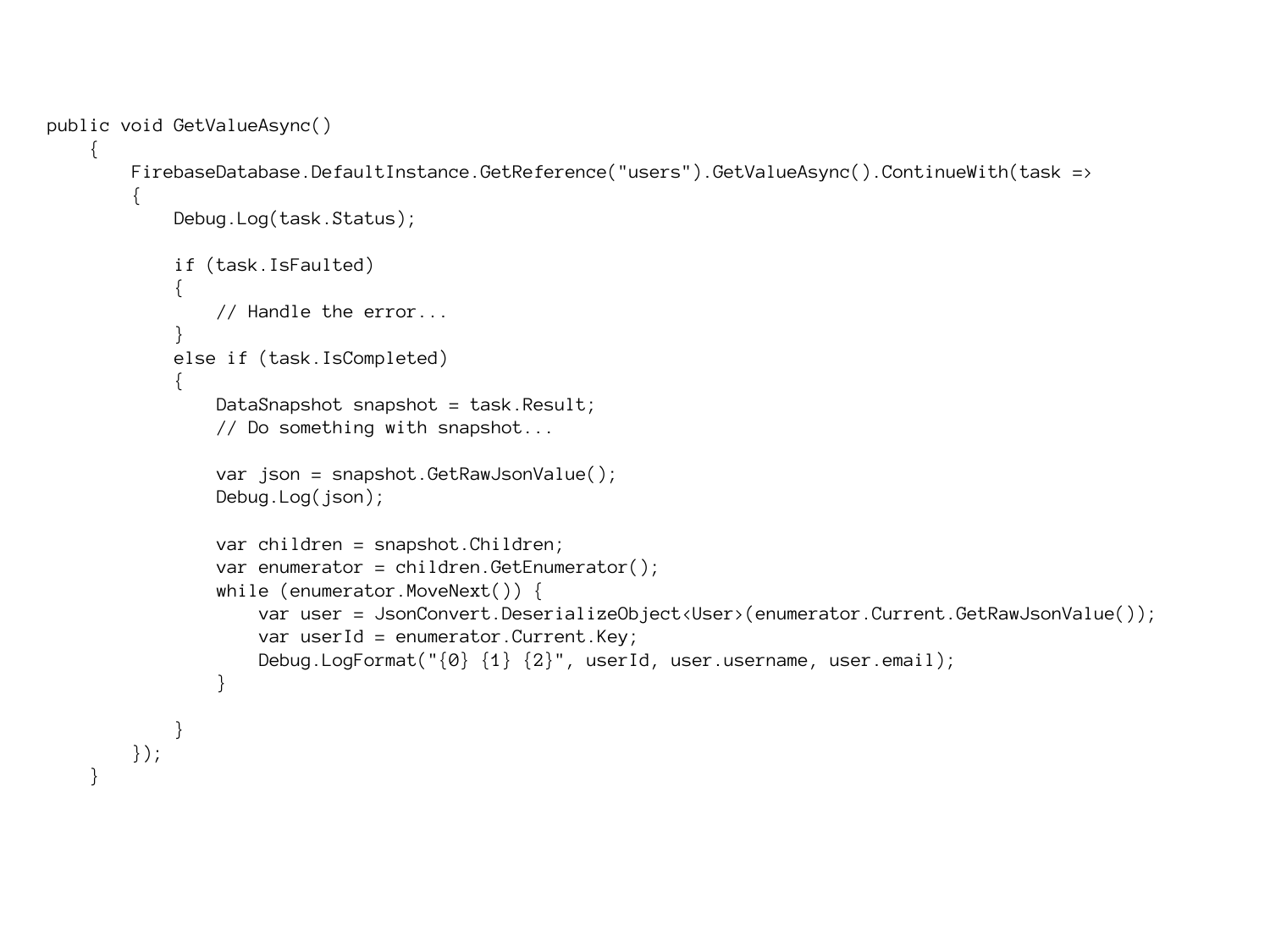

public void GetValueAsync()
    {
        FirebaseDatabase.DefaultInstance.GetReference("users").GetValueAsync().ContinueWith(task =>
        {
            Debug.Log(task.Status);

            if (task.IsFaulted)
            {
                // Handle the error...
            }
            else if (task.IsCompleted)
            {
                DataSnapshot snapshot = task.Result;
                // Do something with snapshot...

                var json = snapshot.GetRawJsonValue();
                Debug.Log(json);

                var children = snapshot.Children;
                var enumerator = children.GetEnumerator();
                while (enumerator.MoveNext()) {
                    var user = JsonConvert.DeserializeObject<User>(enumerator.Current.GetRawJsonValue());
                    var userId = enumerator.Current.Key;
                    Debug.LogFormat("{0} {1} {2}", userId, user.username, user.email);
                }

            }
        });
    }